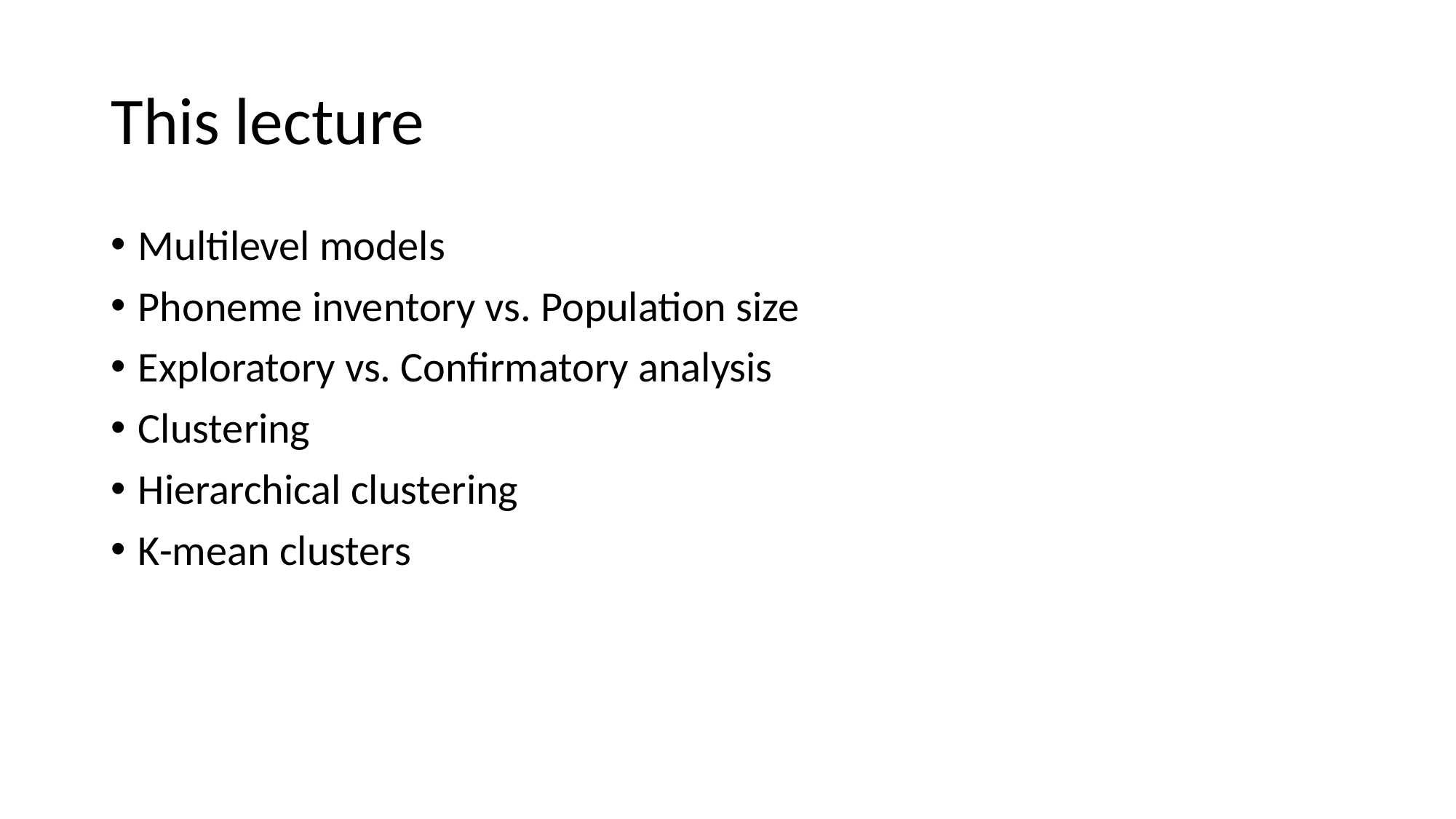

# This lecture
Multilevel models
Phoneme inventory vs. Population size
Exploratory vs. Confirmatory analysis
Clustering
Hierarchical clustering
K-mean clusters